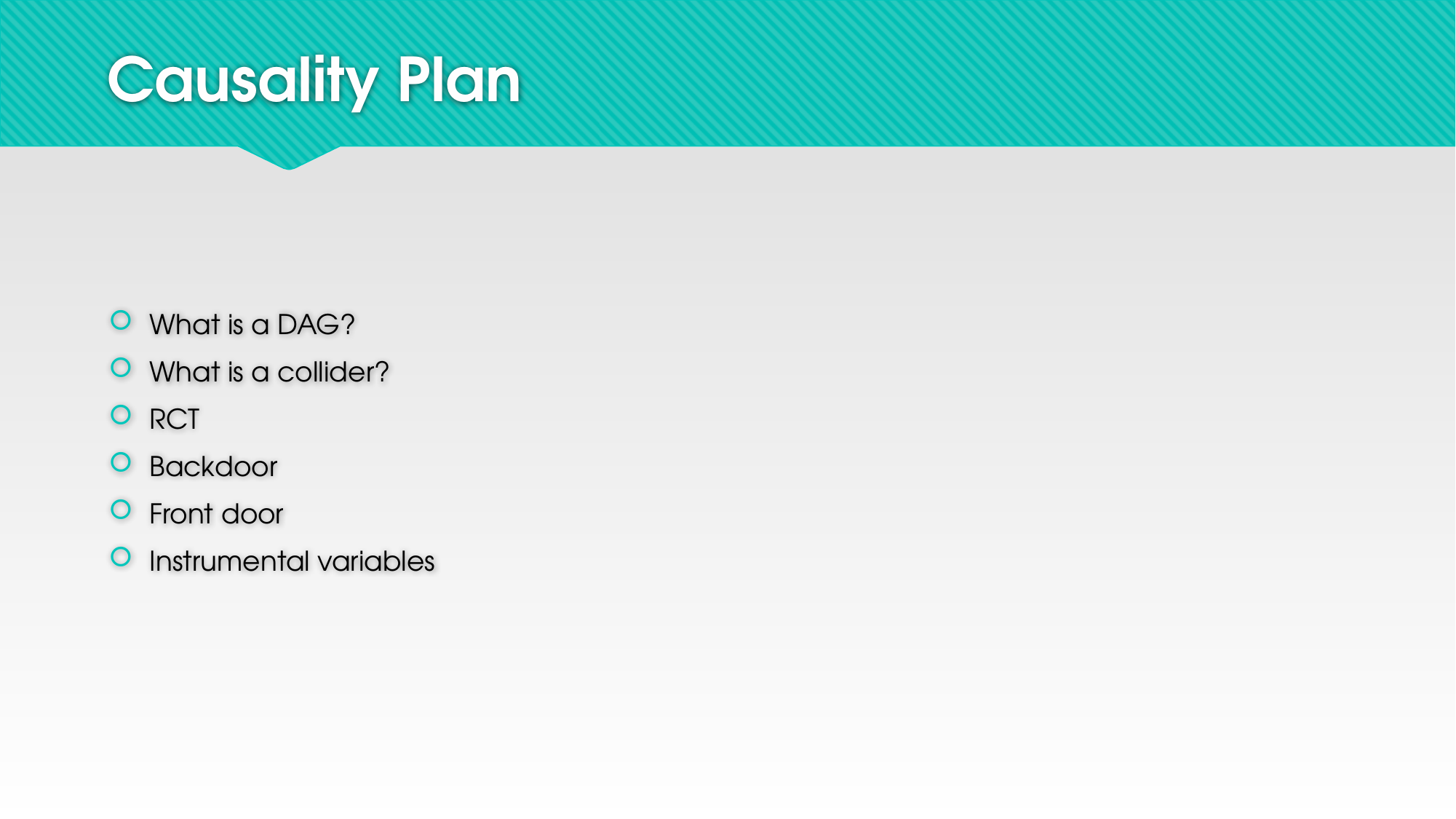

# Causality Plan
What is a DAG?
What is a collider?
RCT
Backdoor
Front door
Instrumental variables